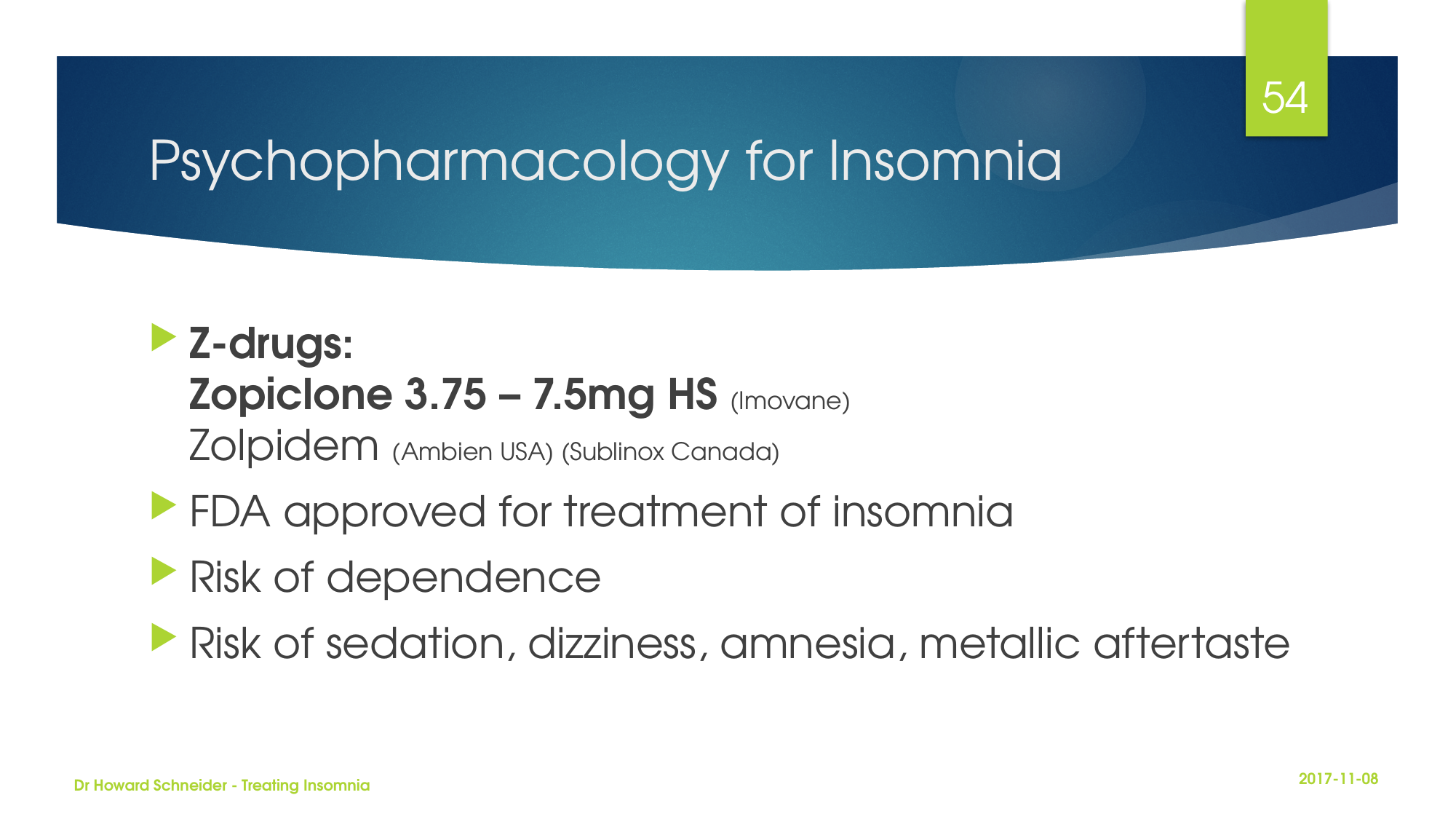

54
# Psychopharmacology for Insomnia
Z-drugs:
Zopiclone 3.75 – 7.5mg HS (Imovane)
Zolpidem (Ambien USA) (Sublinox Canada)
FDA approved for treatment of insomnia
Risk of dependence
Risk of sedation, dizziness, amnesia, metallic aftertaste
Dr Howard Schneider - Treating Insomnia
2017-11-08